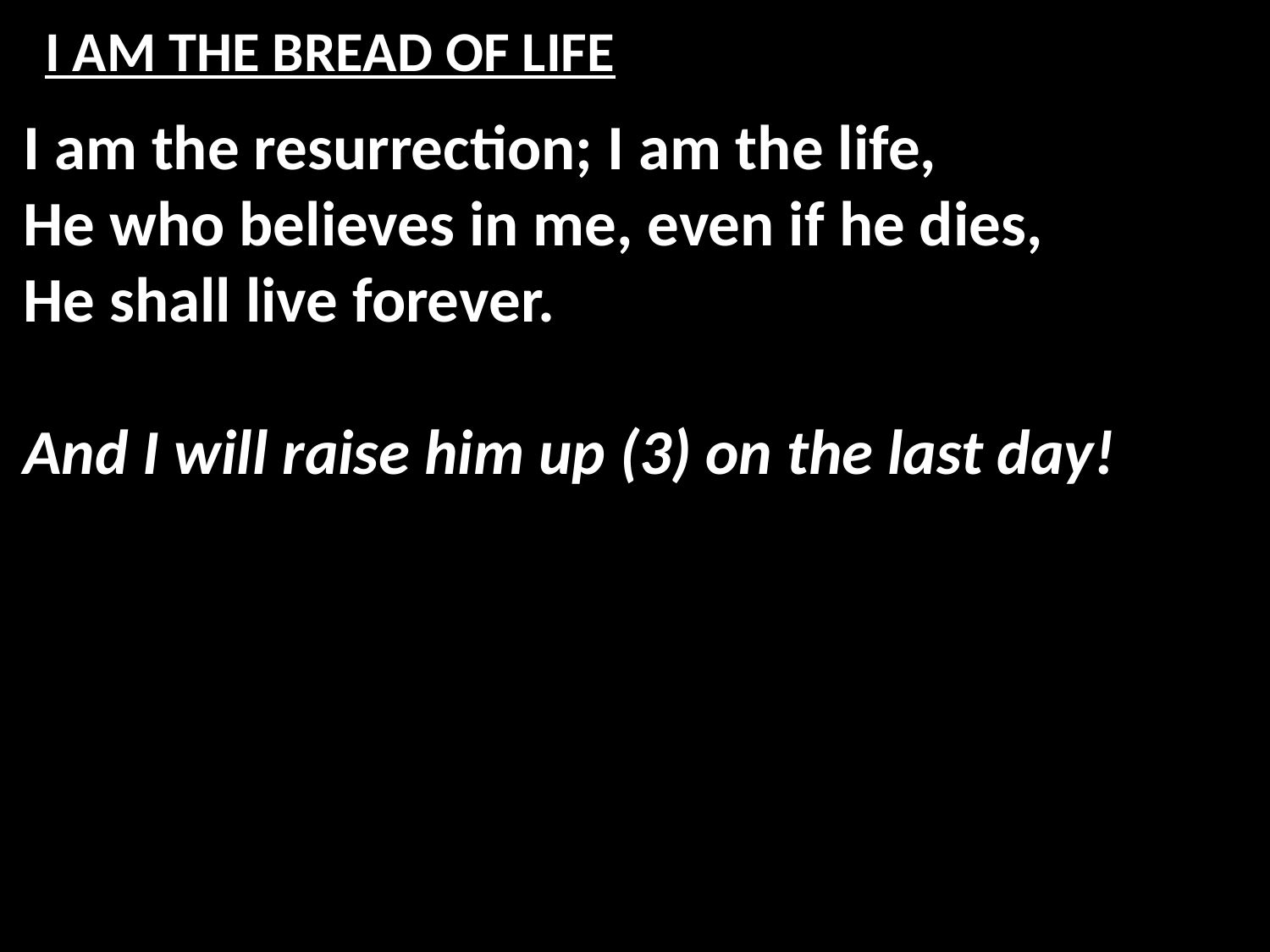

# I AM THE BREAD OF LIFE
I am the resurrection; I am the life,
He who believes in me, even if he dies,
He shall live forever.

And I will raise him up (3) on the last day!